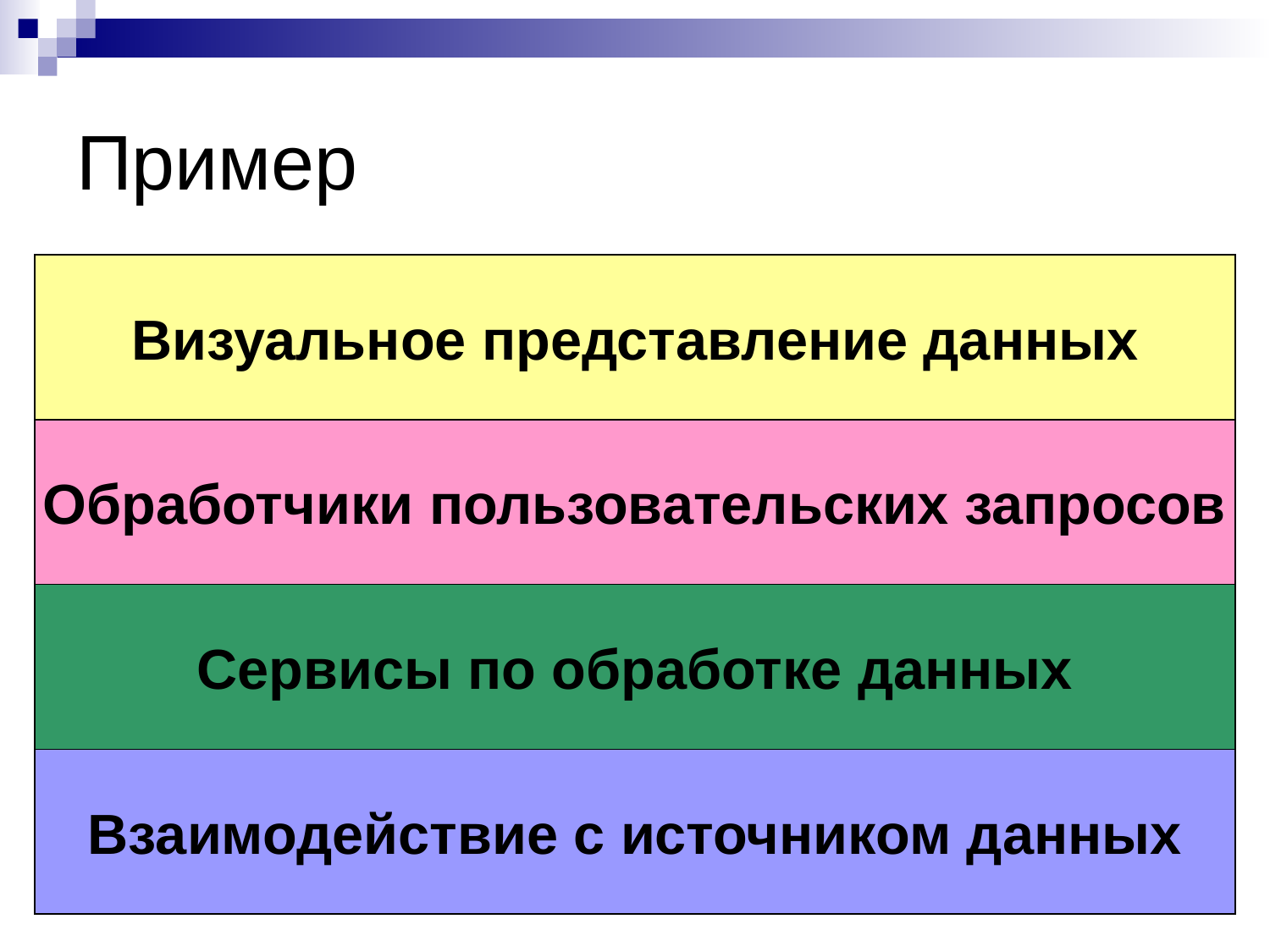

# Пример
Визуальное представление данных
Обработчики пользовательских запросов
Сервисы по обработке данных
Взаимодействие с источником данных